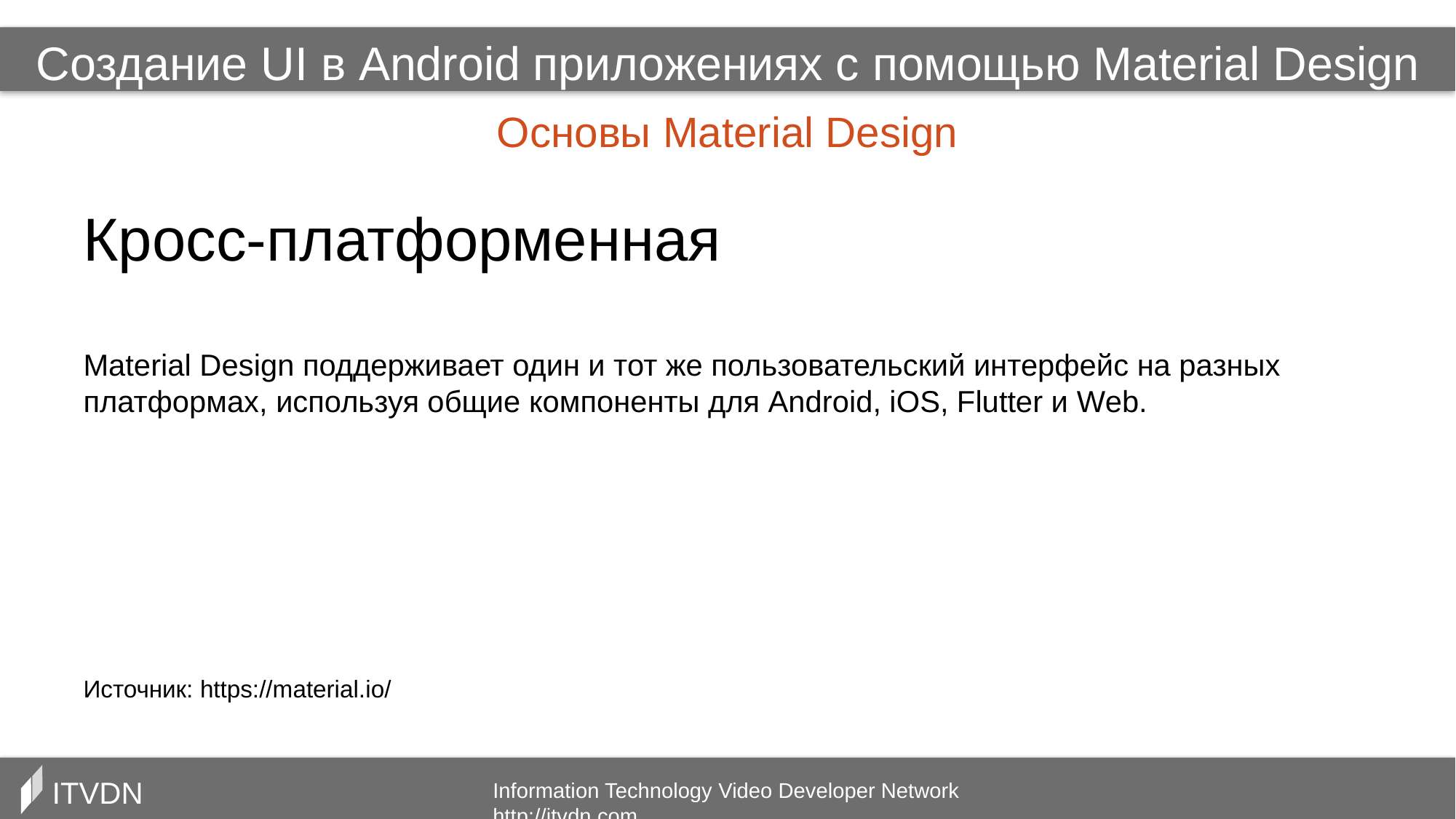

Создание UI в Android приложениях с помощью Material Design
Основы Material Design
Кросс-платформенная

Material Design поддерживает один и тот же пользовательский интерфейс на разных платформах, используя общие компоненты для Android, iOS, Flutter и Web.

Источник: https://material.io/

ITVDN
Information Technology Video Developer Network                                                       http://itvdn.com